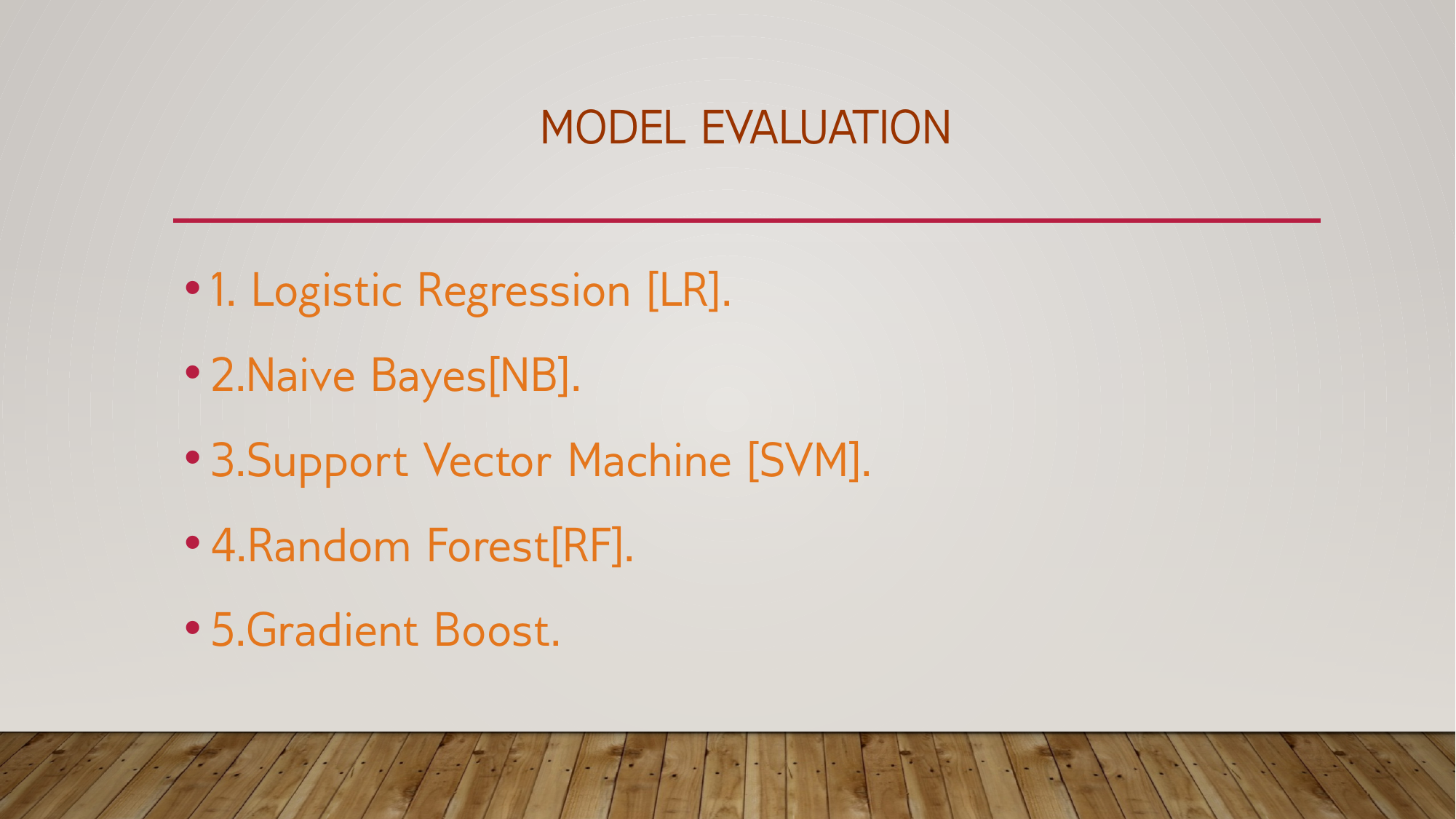

# Model Evaluation
1. Logistic Regression [LR].
2.Naive Bayes[NB].
3.Support Vector Machine [SVM].
4.Random Forest[RF].
5.Gradient Boost.